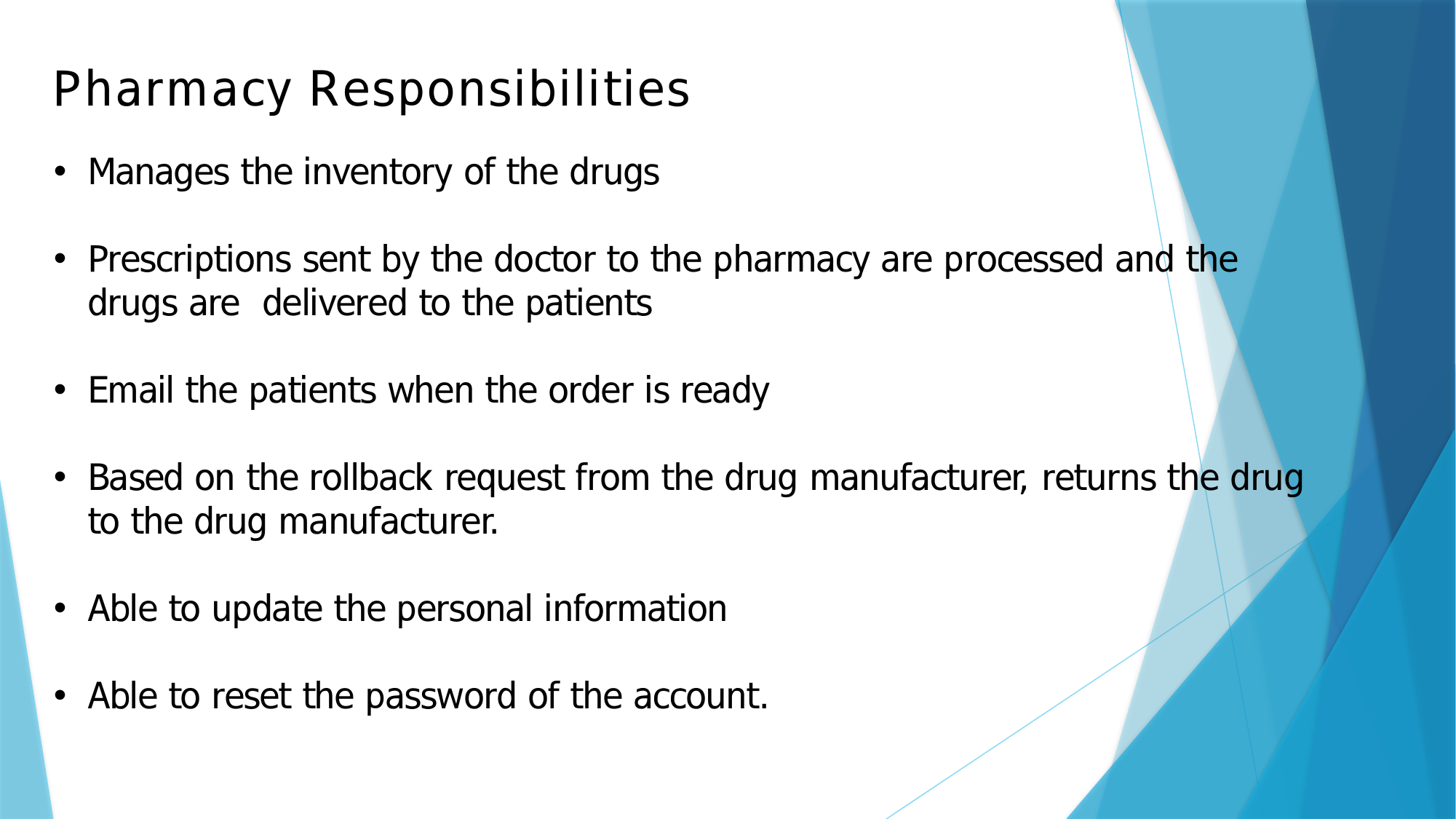

Pharmacy Responsibilities

Manages the inventory of the drugs

Prescriptions sent by the doctor to the pharmacy are processed and the drugs are  delivered to the patients

Email the patients when the order is ready

Based on the rollback request from the drug manufacturer, returns the drug to the drug manufacturer.

Able to update the personal information

Able to reset the password of the account.